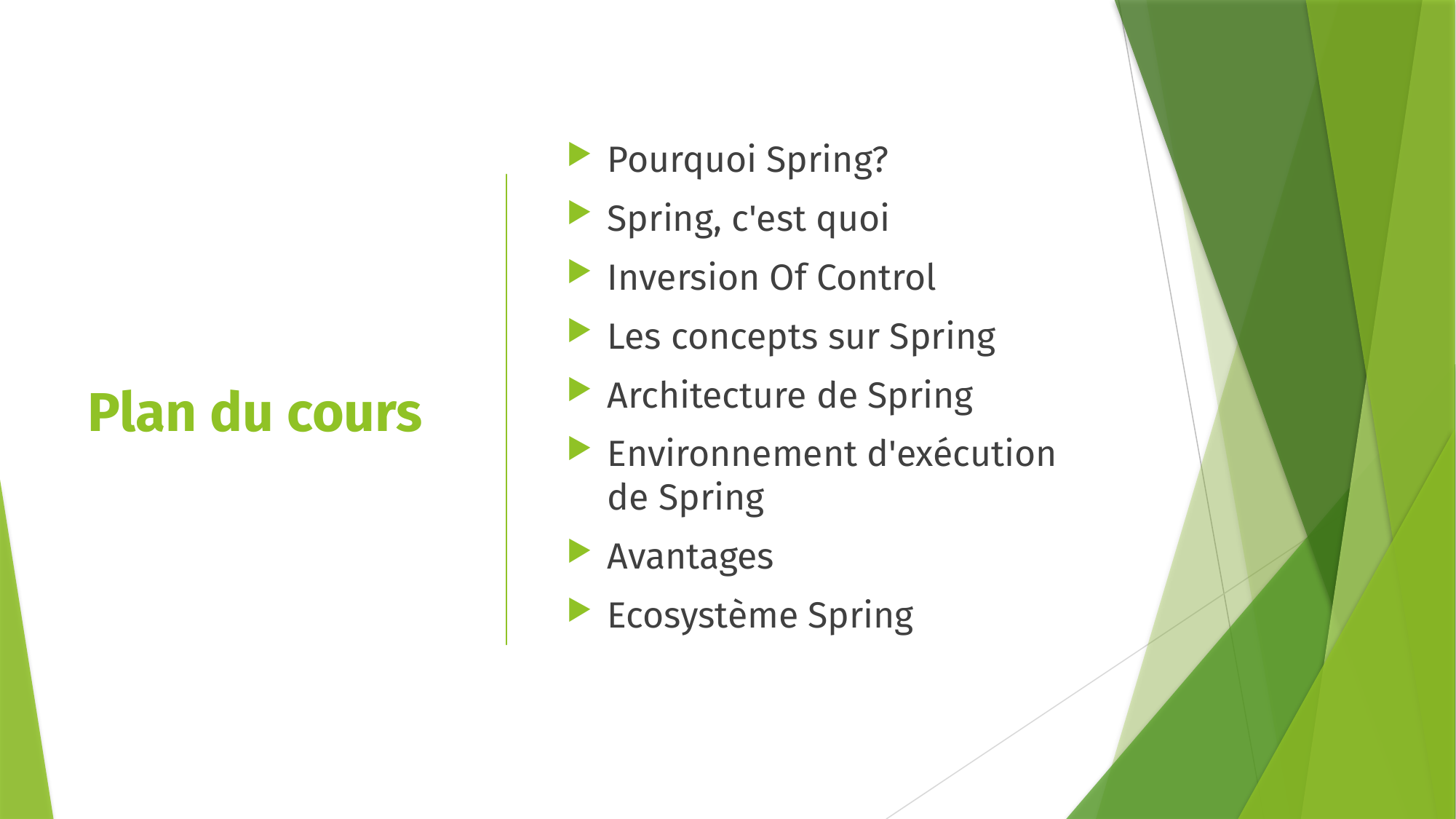

# Plan du cours
Pourquoi Spring?
Spring, c'est quoi
Inversion Of Control
Les concepts sur Spring
Architecture de Spring
Environnement d'exécution de Spring
Avantages
Ecosystème Spring